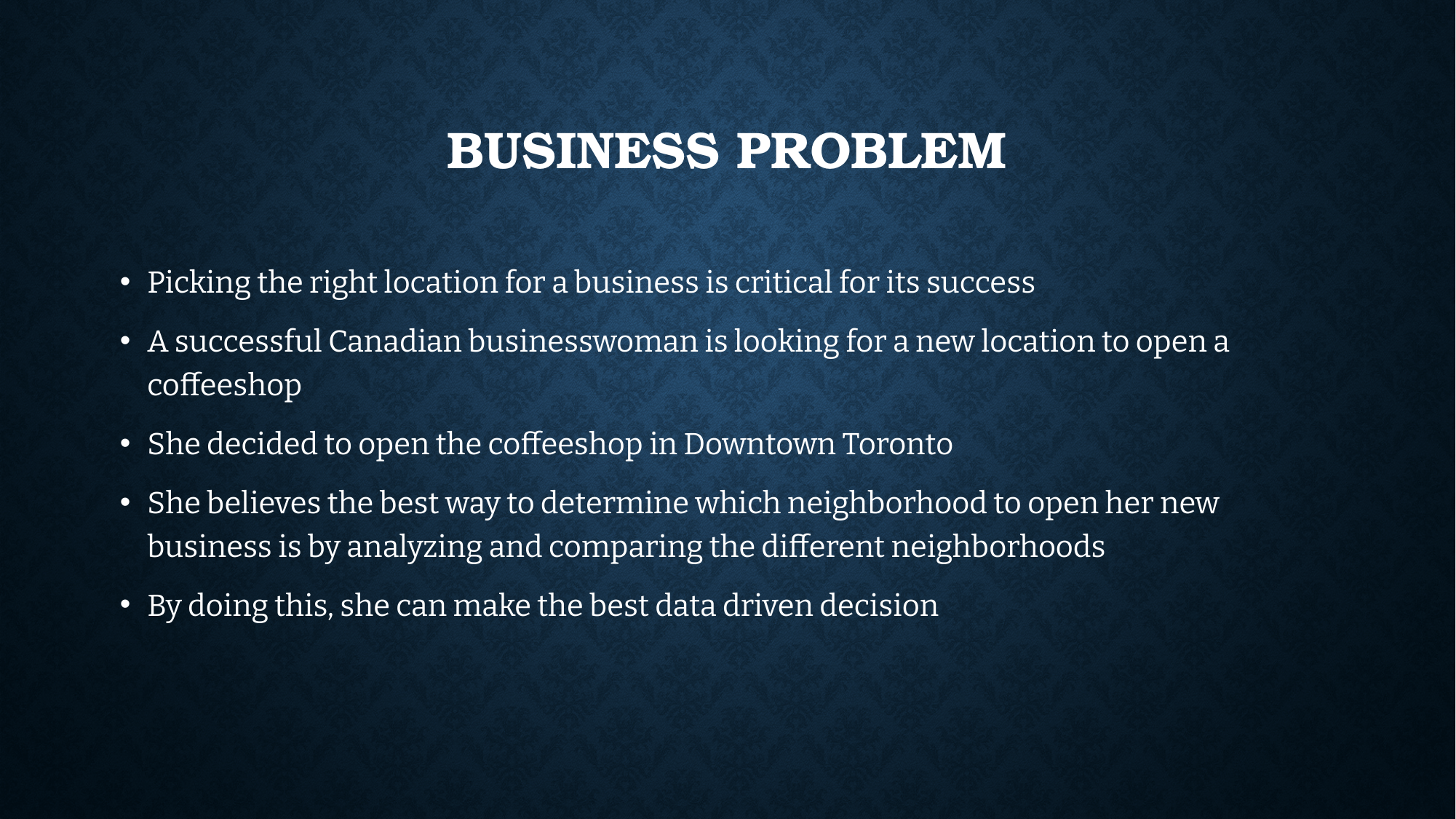

# Business Problem
Picking the right location for a business is critical for its success
A successful Canadian businesswoman is looking for a new location to open a coffeeshop
She decided to open the coffeeshop in Downtown Toronto
She believes the best way to determine which neighborhood to open her new business is by analyzing and comparing the different neighborhoods
By doing this, she can make the best data driven decision